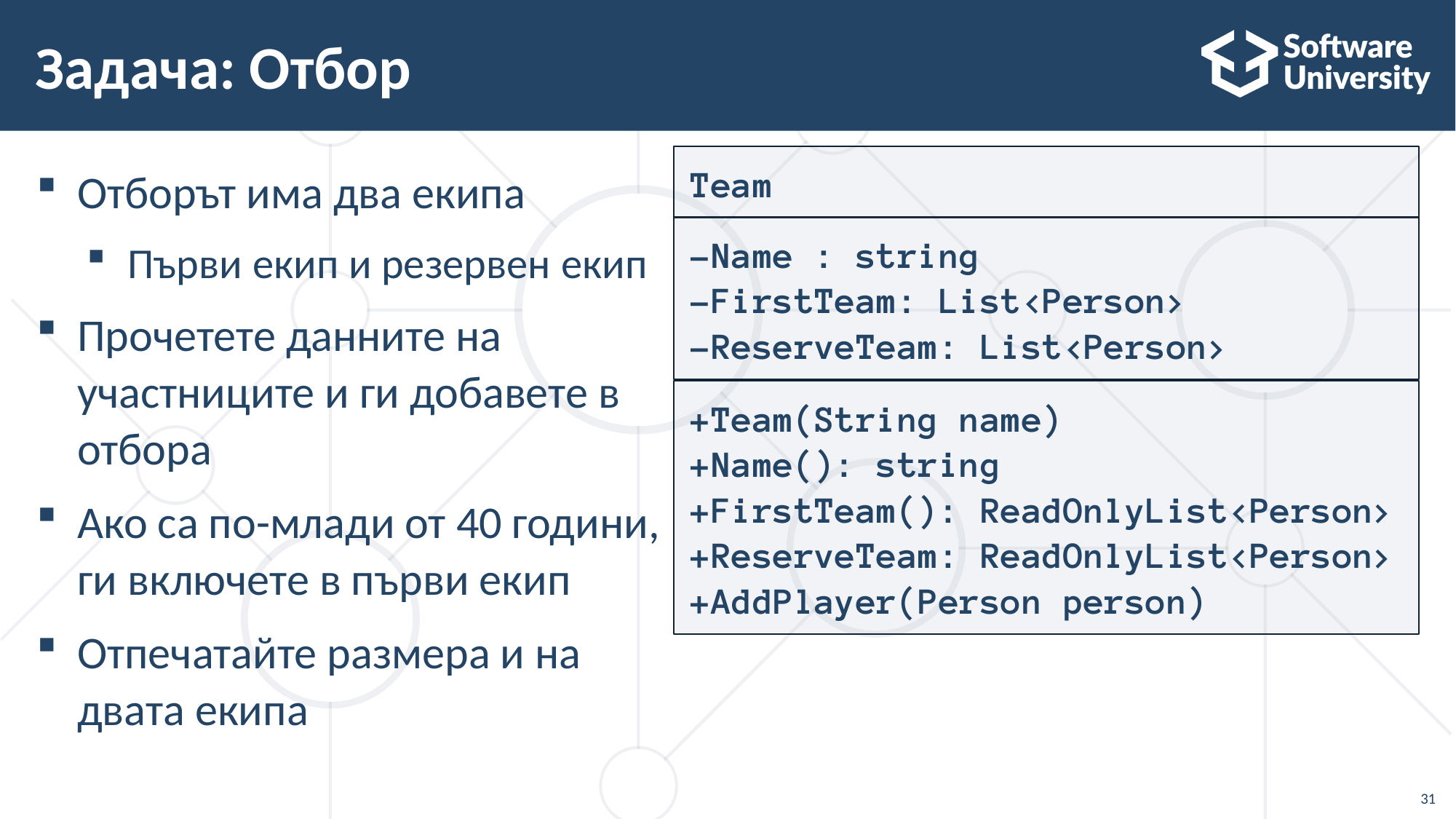

# Задача: Отбор
Team
-Name : string
-FirstTeam: List<Person>
-ReserveTeam: List<Person>
+Team(String name)
+Name(): string
+FirstTeam(): ReadOnlyList<Person>
+ReserveTeam: ReadOnlyList<Person>
+AddPlayer(Person person)
Отборът има два екипа
Първи екип и резервен екип
Прочетете данните на участниците и ги добавете в отбора
Ако са по-млади от 40 години, ги включете в първи екип
Отпечатайте размера и на двата екипа

31